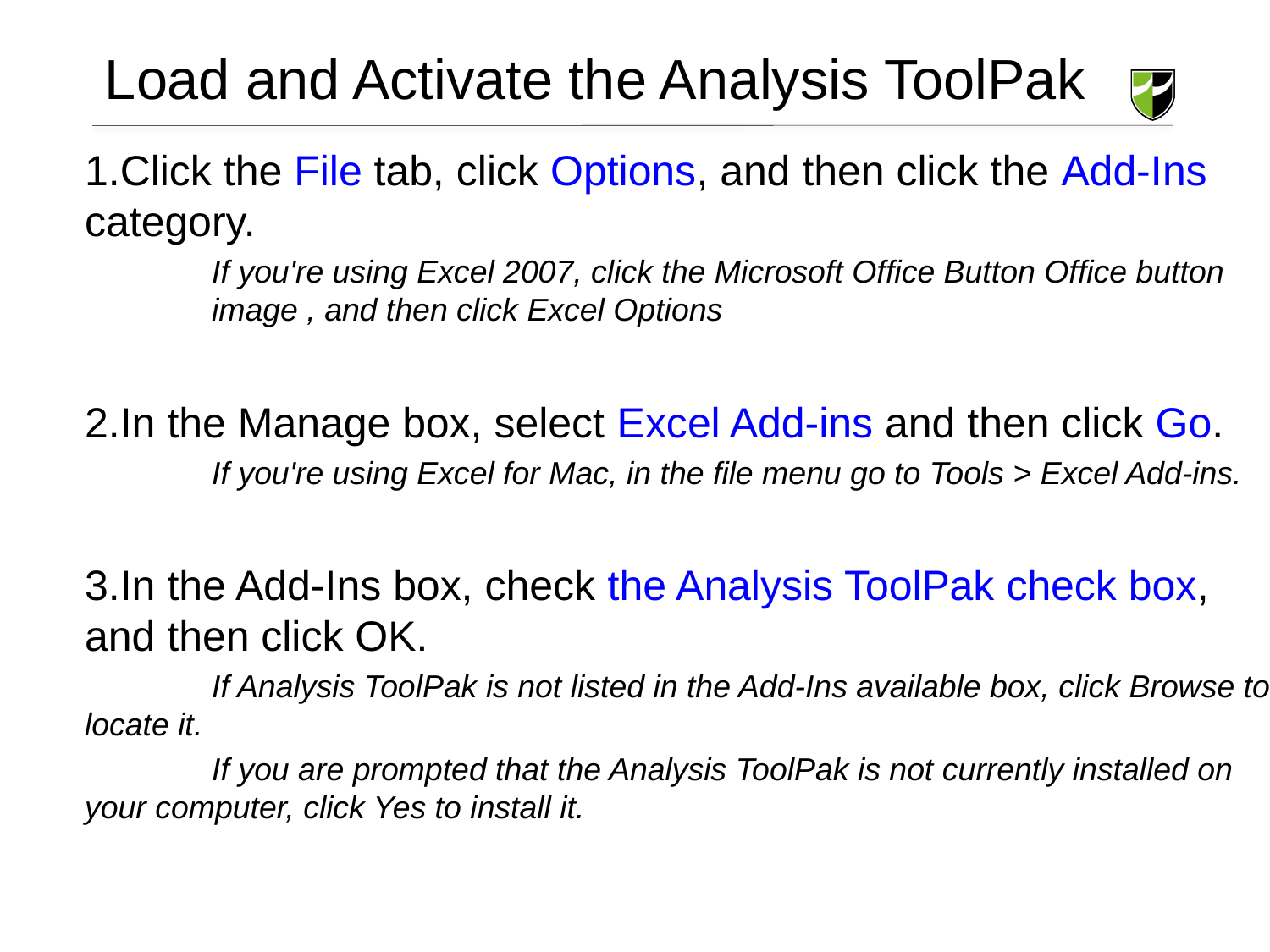

# Load and Activate the Analysis ToolPak
1.Click the File tab, click Options, and then click the Add-Ins category.
	If you're using Excel 2007, click the Microsoft Office Button Office button 	image , and then click Excel Options

2.In the Manage box, select Excel Add-ins and then click Go.
	If you're using Excel for Mac, in the file menu go to Tools > Excel Add-ins.

3.In the Add-Ins box, check the Analysis ToolPak check box, and then click OK.
	If Analysis ToolPak is not listed in the Add-Ins available box, click Browse to locate it.
	If you are prompted that the Analysis ToolPak is not currently installed on your computer, click Yes to install it.